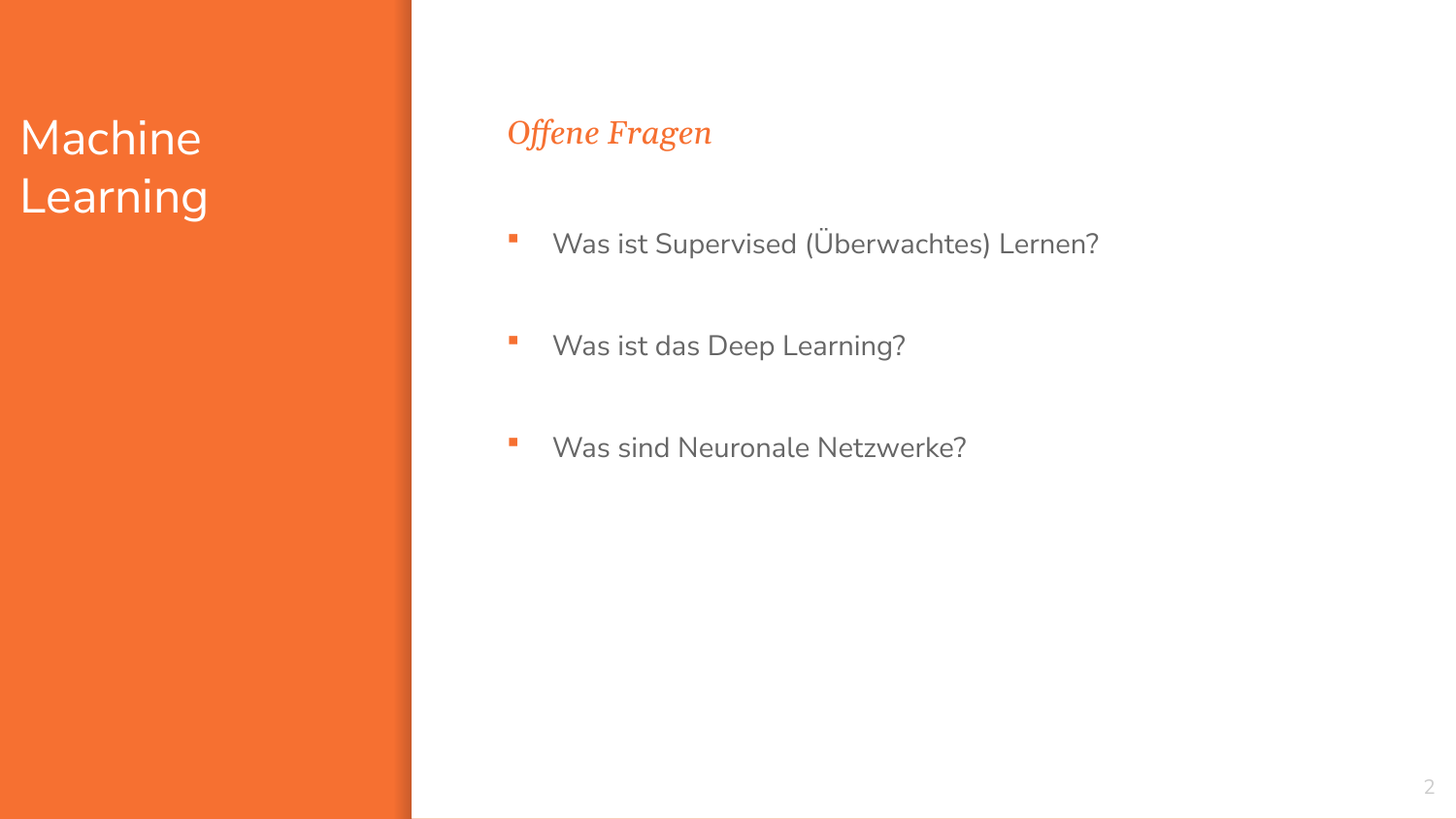

# Machine Learning
Offene Fragen
Was ist Supervised (Überwachtes) Lernen?

Was ist das Deep Learning?

Was sind Neuronale Netzwerke?

2